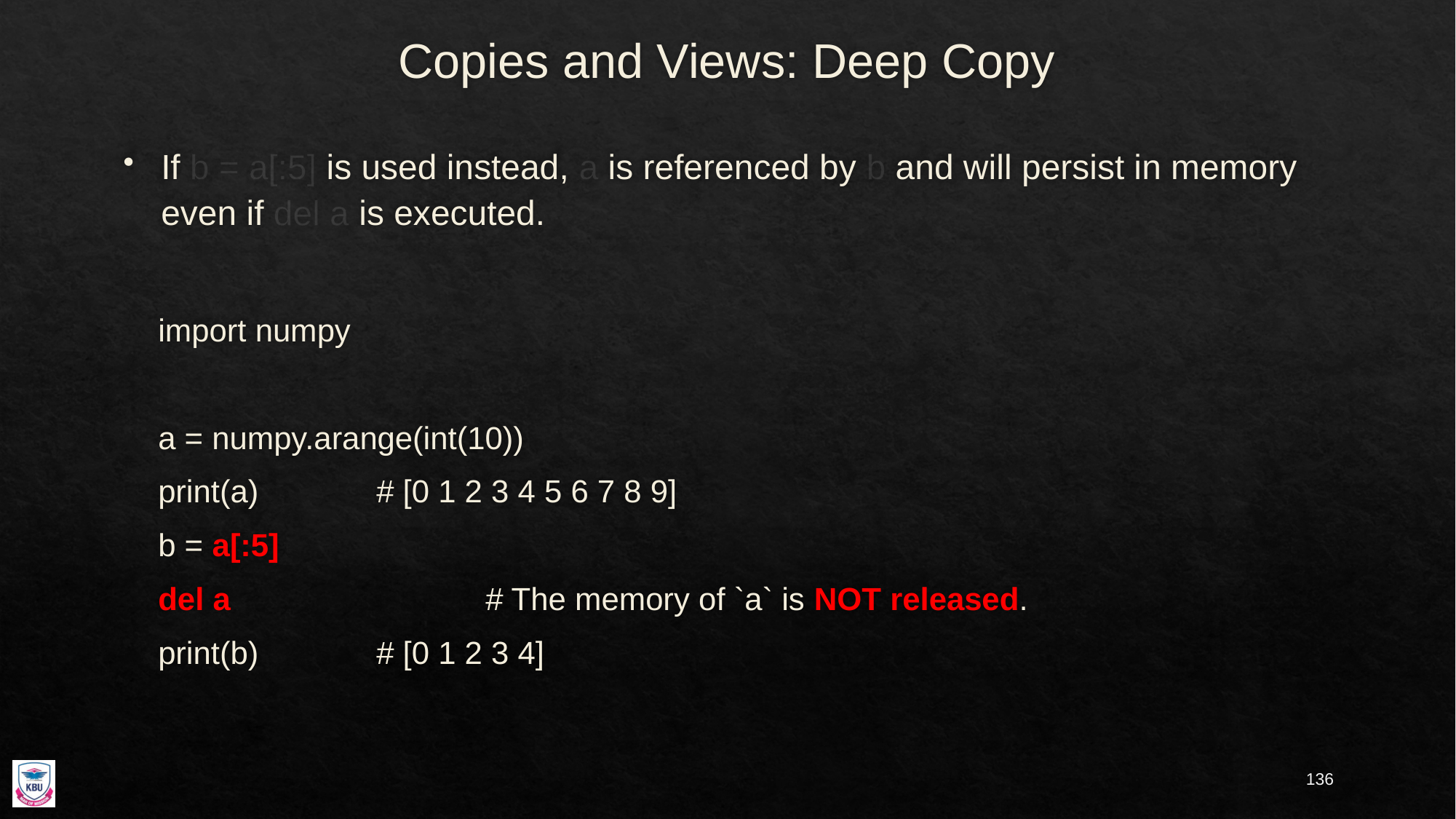

# Copies and Views: Deep Copy
If b = a[:5] is used instead, a is referenced by b and will persist in memory even if del a is executed.

import numpy

a = numpy.arange(int(10))
print(a)		# [0 1 2 3 4 5 6 7 8 9]
b = a[:5]
del a			# The memory of `a` is NOT released.
print(b)		# [0 1 2 3 4]
136